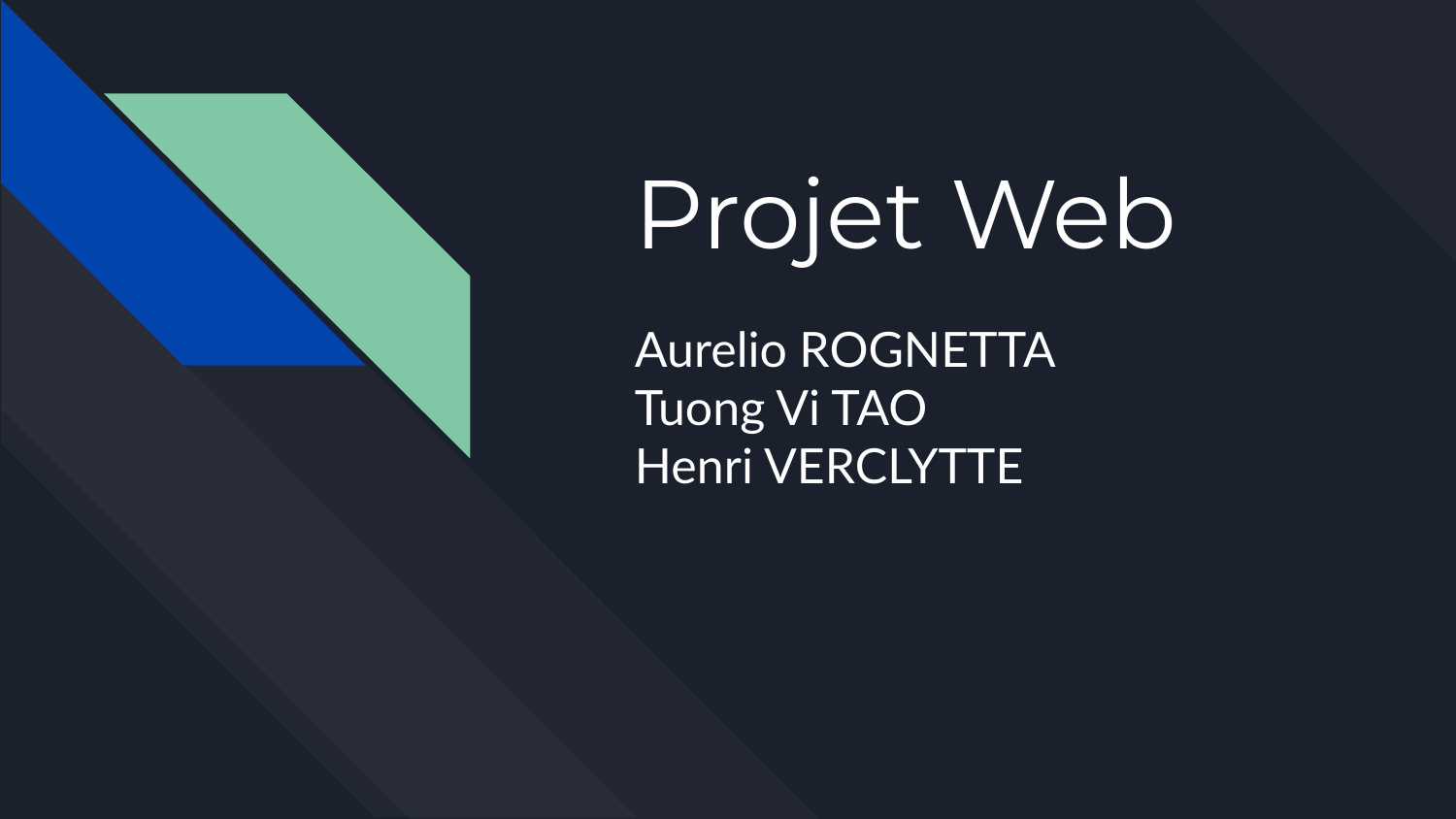

# Projet Web
Aurelio ROGNETTA
Tuong Vi TAO
Henri VERCLYTTE